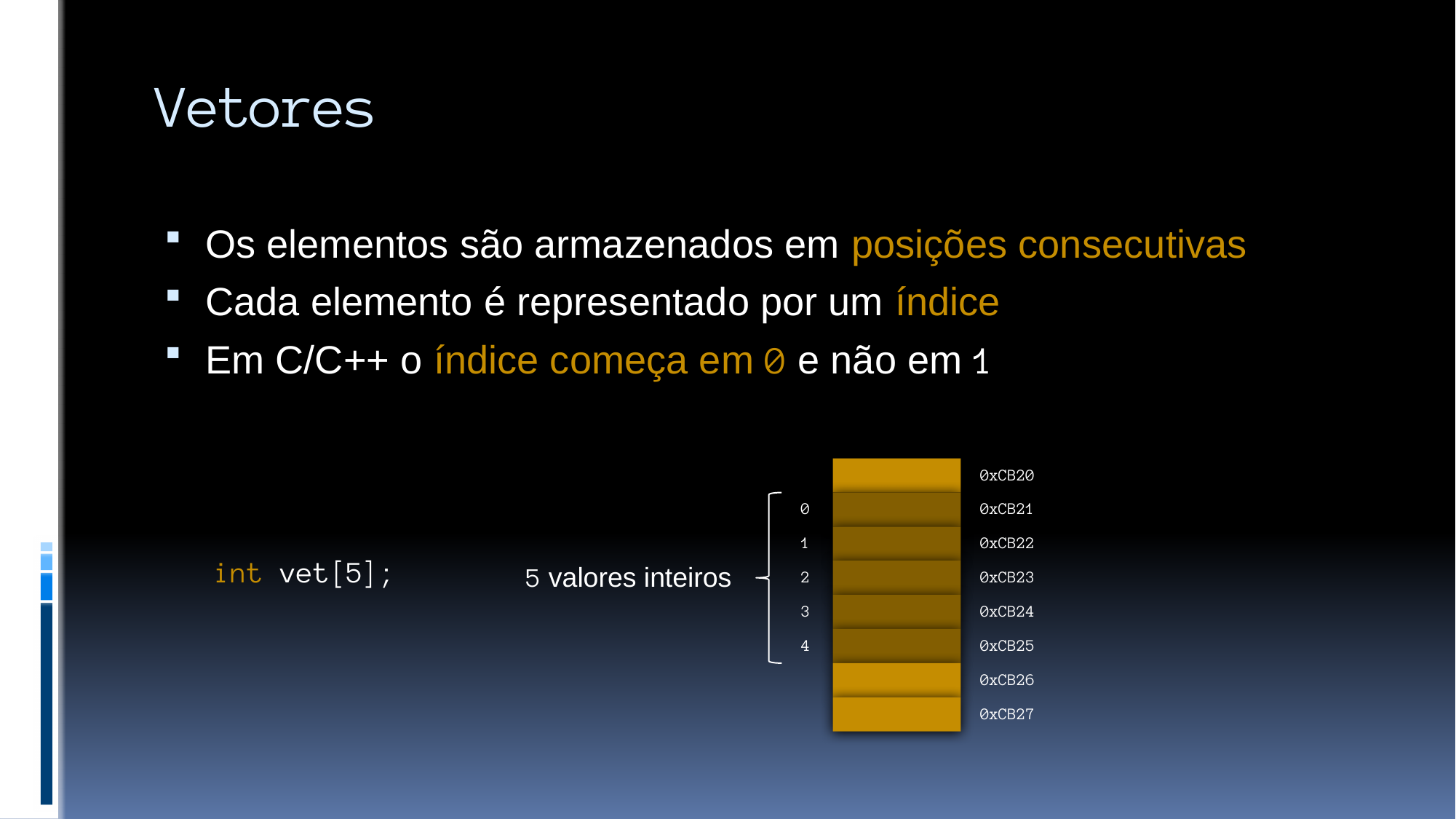

# Vetores
Os elementos são armazenados em posições consecutivas
Cada elemento é representado por um índice
Em C/C++ o índice começa em 0 e não em 1

0xCB20

0

0xCB21
1

0xCB22
5 valores inteiros
2

0xCB23
3

0xCB24
4

0xCB25

0xCB26

0xCB27
int vet[5];